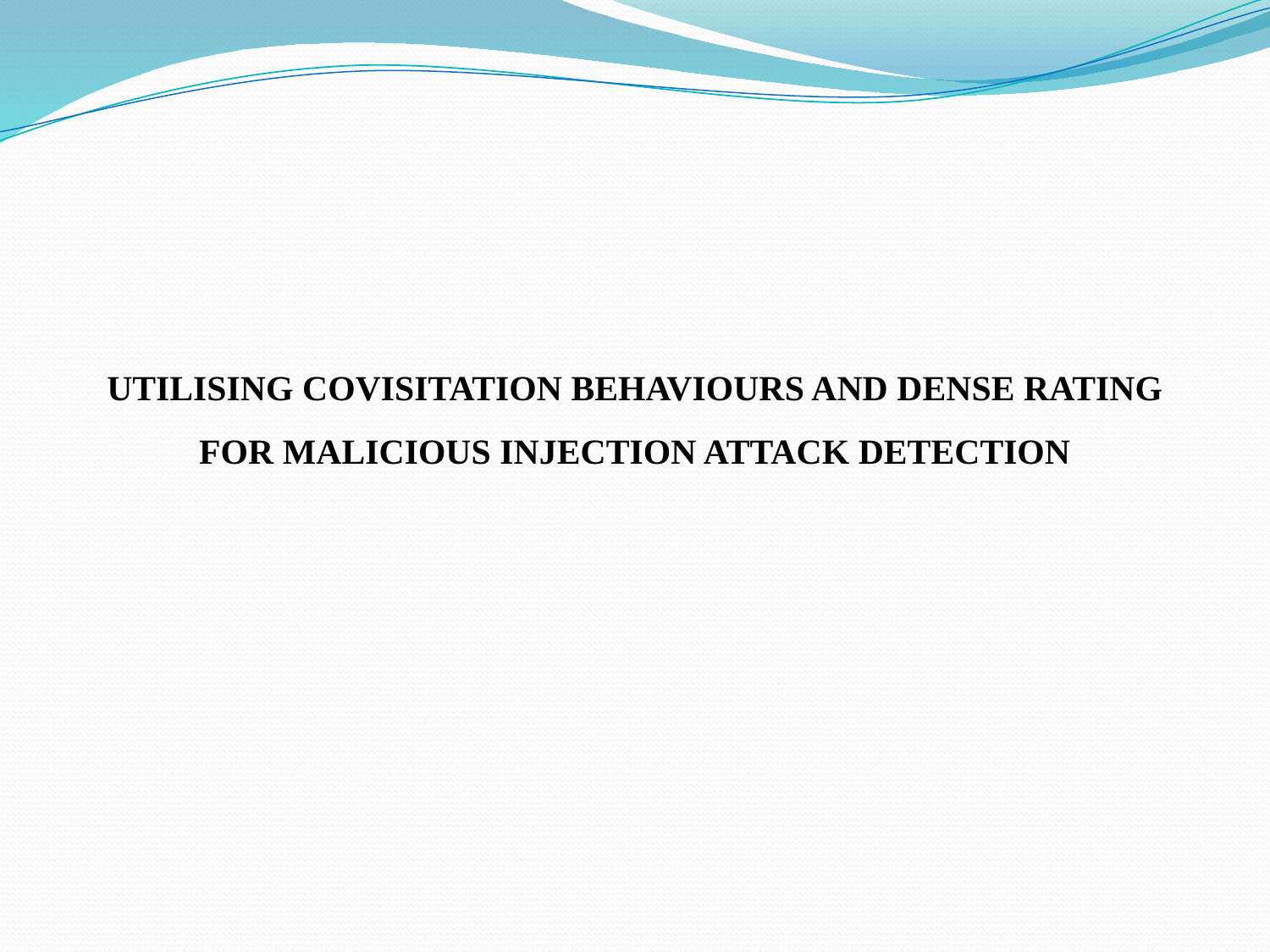

UTILISING COVISITATION BEHAVIOURS AND DENSE RATING FOR MALICIOUS INJECTION ATTACK DETECTION